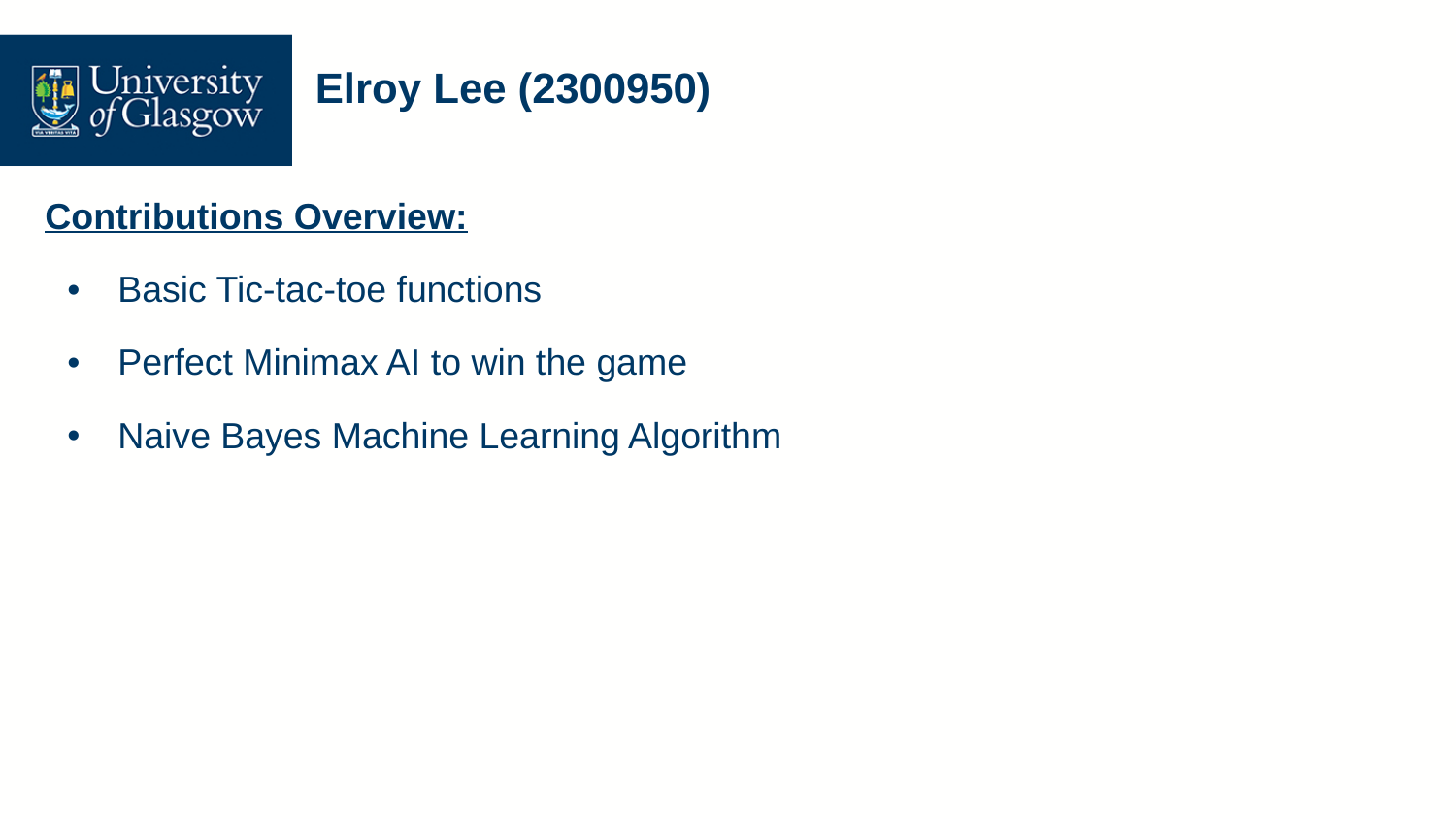

# Elroy Lee (2300950)
Contributions Overview:

Basic Tic-tac-toe functions

Perfect Minimax AI to win the game

Naive Bayes Machine Learning Algorithm